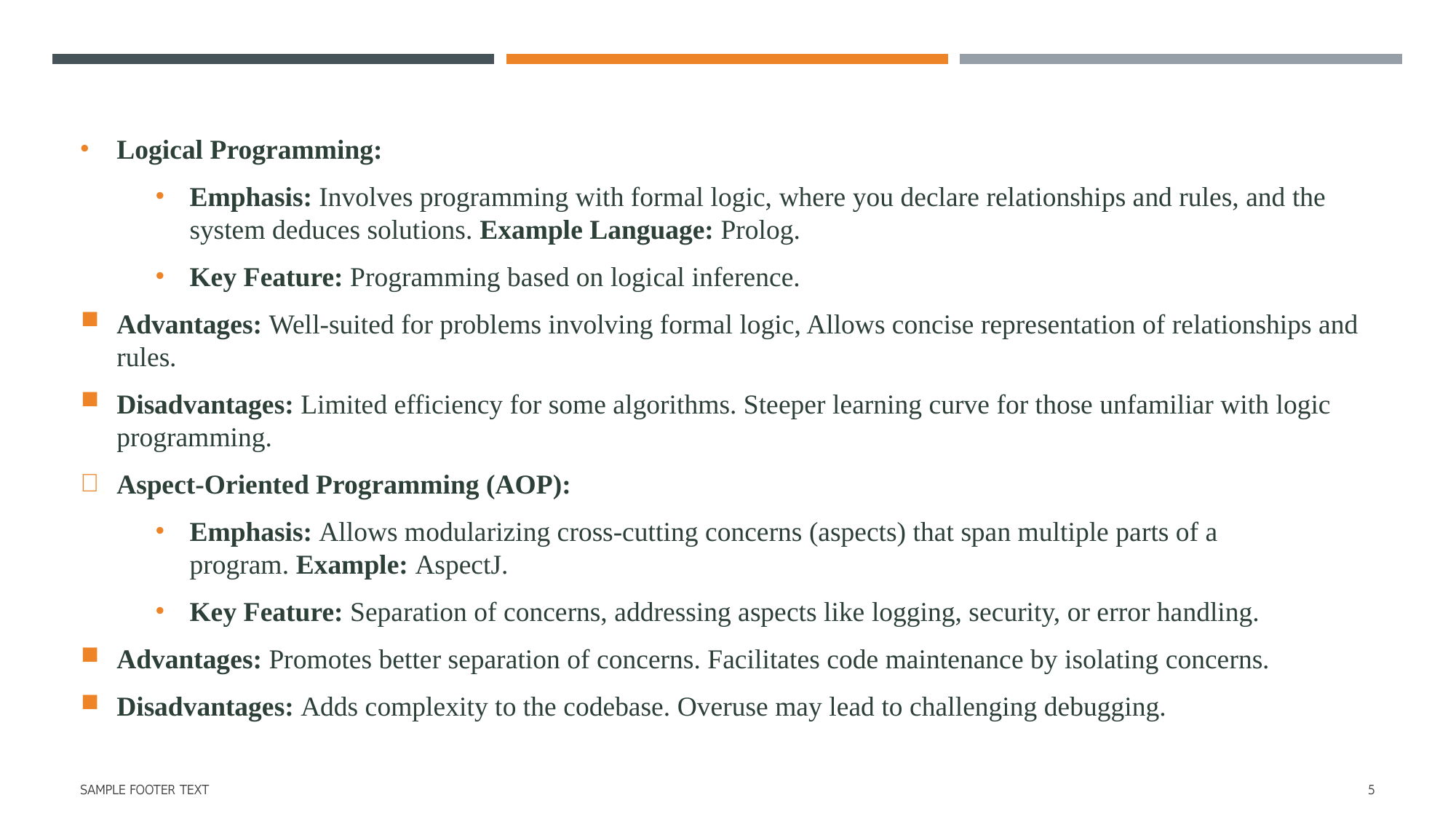

Logical Programming:
Emphasis: Involves programming with formal logic, where you declare relationships and rules, and the system deduces solutions. Example Language: Prolog.
Key Feature: Programming based on logical inference.
Advantages: Well-suited for problems involving formal logic, Allows concise representation of relationships and rules.
Disadvantages: Limited efficiency for some algorithms. Steeper learning curve for those unfamiliar with logic programming.
Aspect-Oriented Programming (AOP):
Emphasis: Allows modularizing cross-cutting concerns (aspects) that span multiple parts of a program. Example: AspectJ.
Key Feature: Separation of concerns, addressing aspects like logging, security, or error handling.
Advantages: Promotes better separation of concerns. Facilitates code maintenance by isolating concerns.
Disadvantages: Adds complexity to the codebase. Overuse may lead to challenging debugging.

Sample Footer Text
5